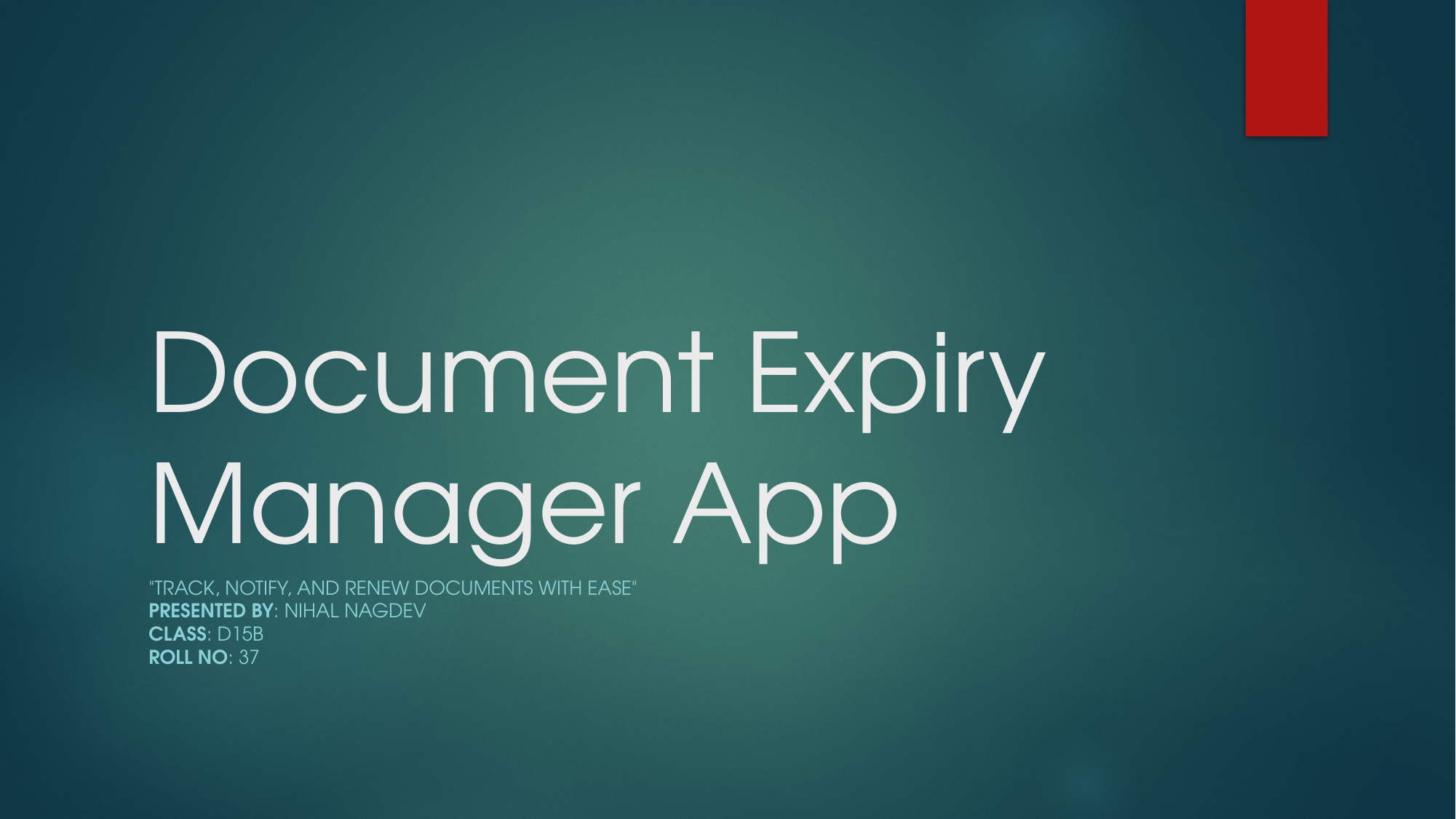

# Document Expiry Manager App
"Track, Notify, and Renew Documents with Ease"
Presented by: Nihal Nagdev
Class: D15B
Roll No: 37